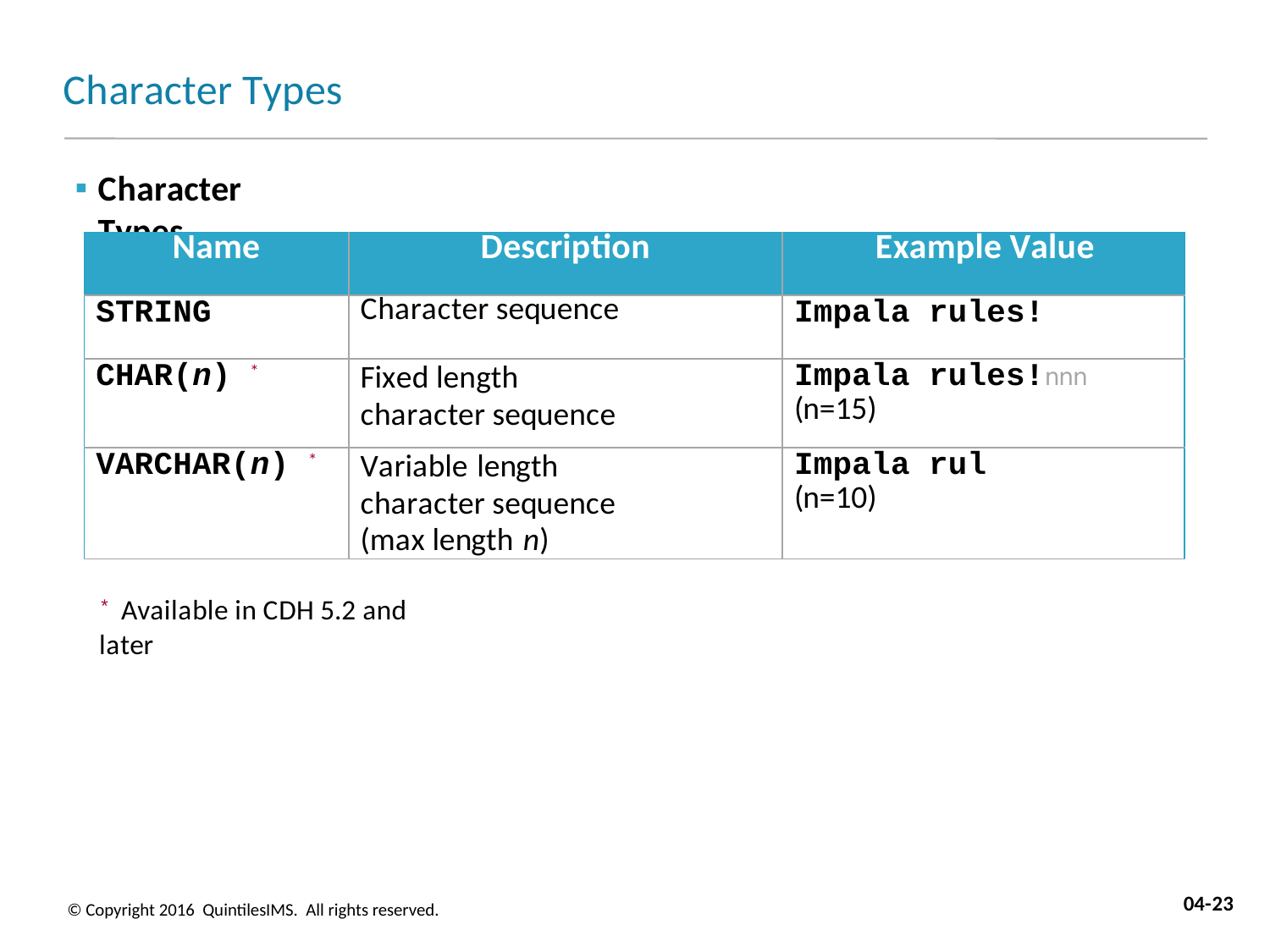

# Character Types
Character Types
| Name | Description | Example Value |
| --- | --- | --- |
| STRING | Character sequence | Impala rules! |
| CHAR(n) \* | Fixed length character sequence | Impala rules!nnn (n=15) |
| VARCHAR(n) \* | Variable length character sequence (max length n) | Impala rul (n=10) |
* Available in CDH 5.2 and later
04-23
© Copyright 2016  QuintilesIMS.  All rights reserved.